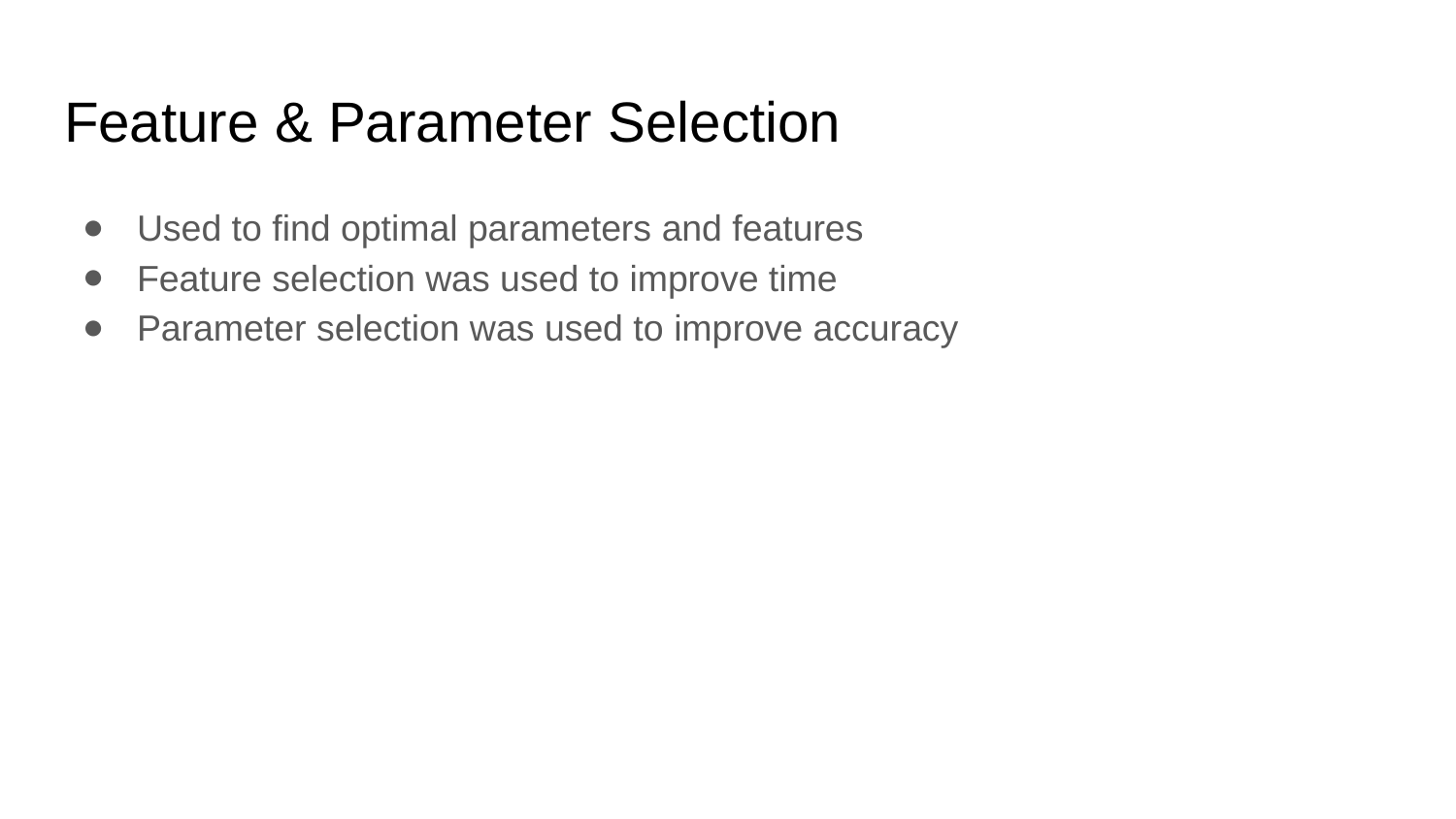

# Feature & Parameter Selection
Used to find optimal parameters and features
Feature selection was used to improve time
Parameter selection was used to improve accuracy